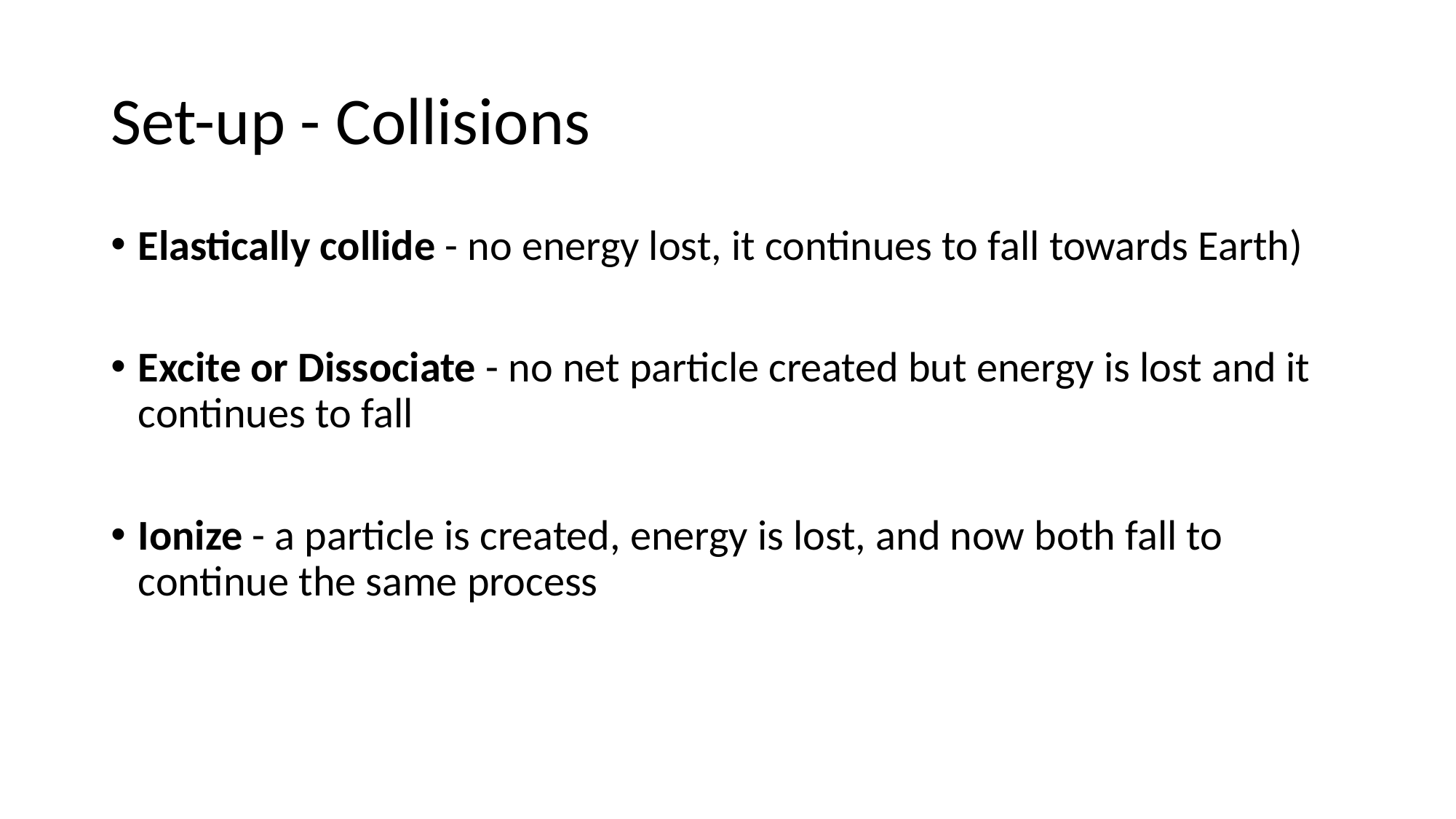

# Set-up - Collisions
Elastically collide - no energy lost, it continues to fall towards Earth)

Excite or Dissociate - no net particle created but energy is lost and it continues to fall

Ionize - a particle is created, energy is lost, and now both fall to continue the same process